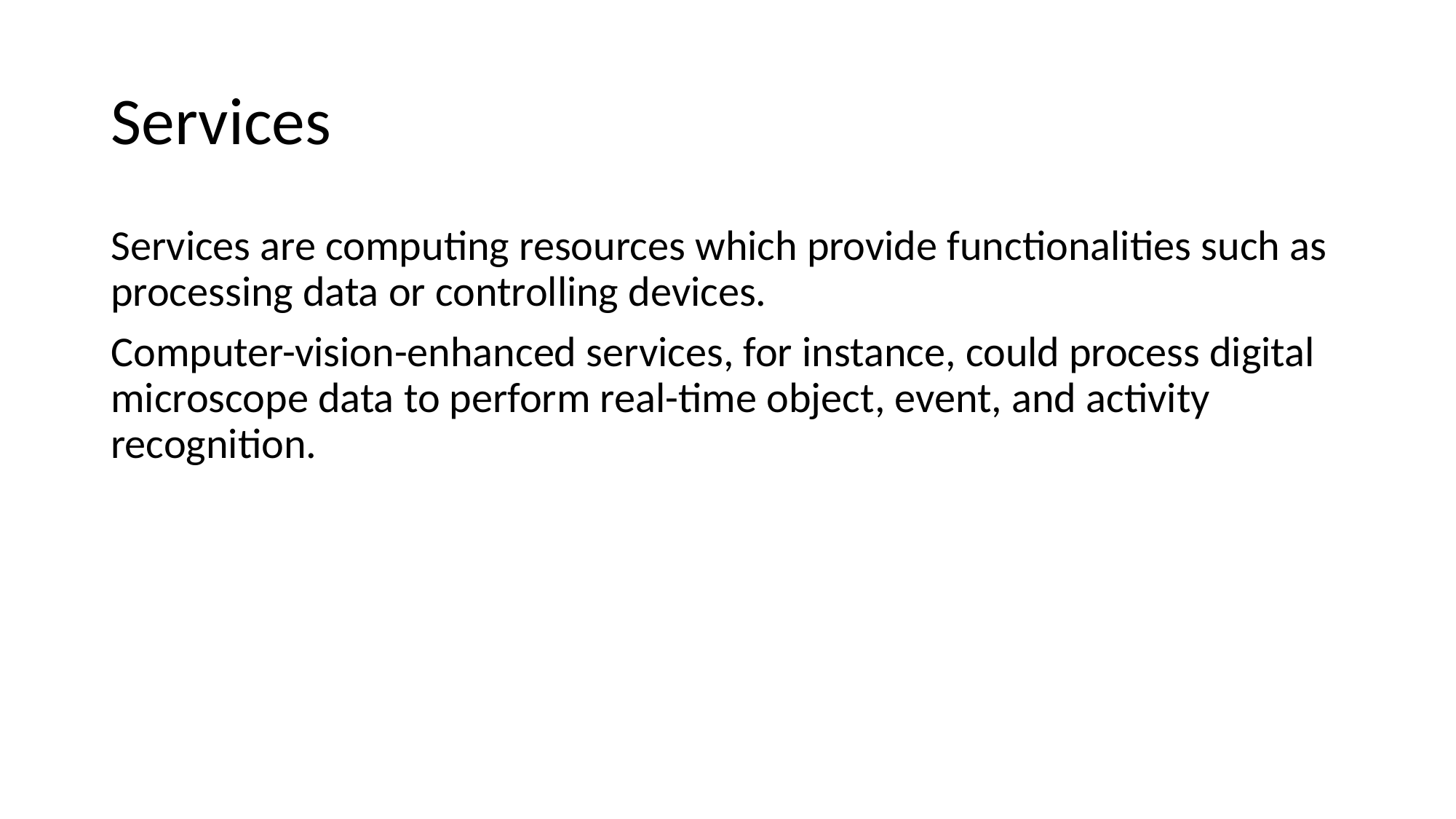

# Services
Services are computing resources which provide functionalities such as processing data or controlling devices.
Computer-vision-enhanced services, for instance, could process digital microscope data to perform real-time object, event, and activity recognition.